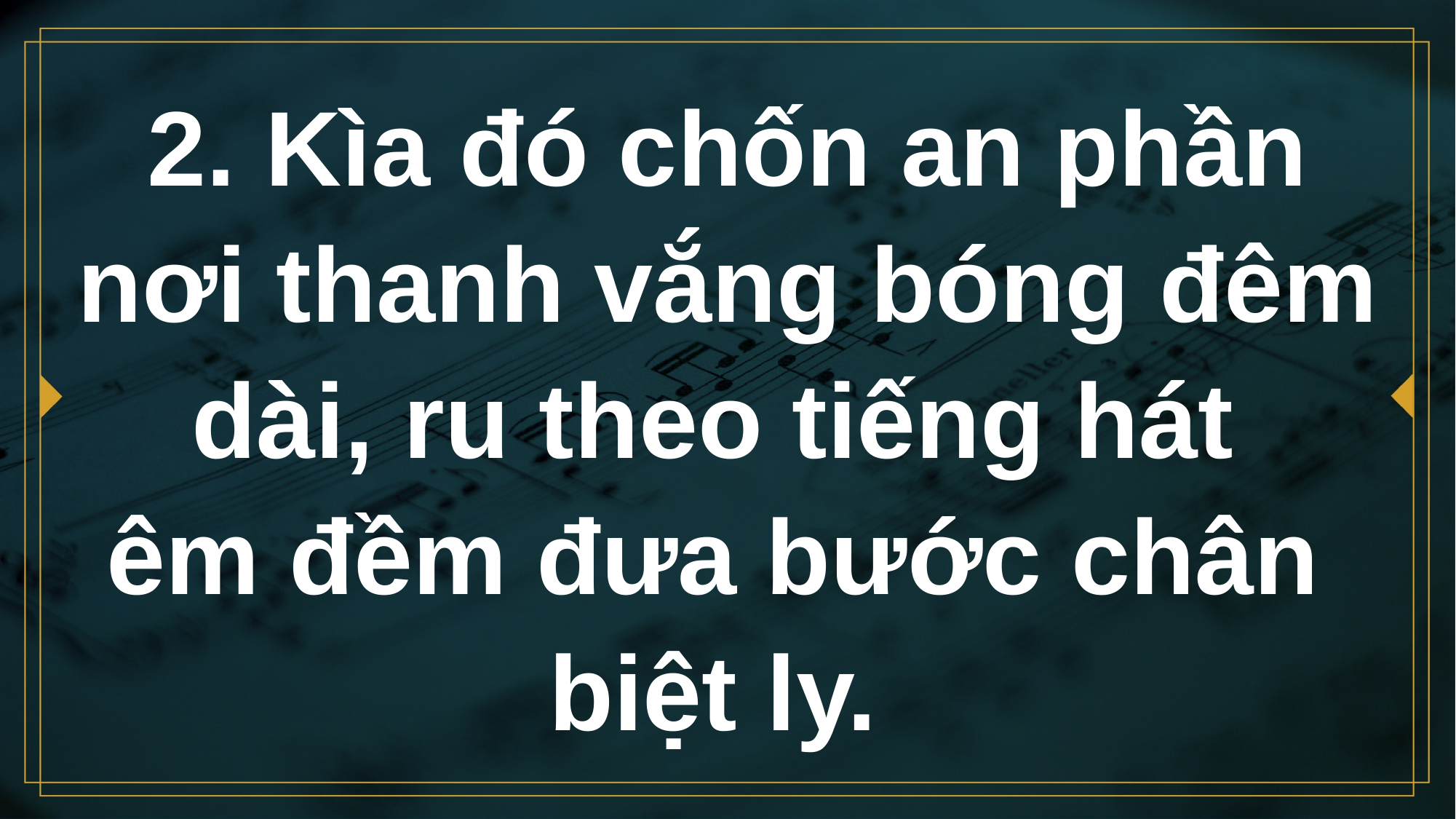

# 2. Kìa đó chốn an phần nơi thanh vắng bóng đêm dài, ru theo tiếng hát êm đềm đưa bước chân biệt ly.